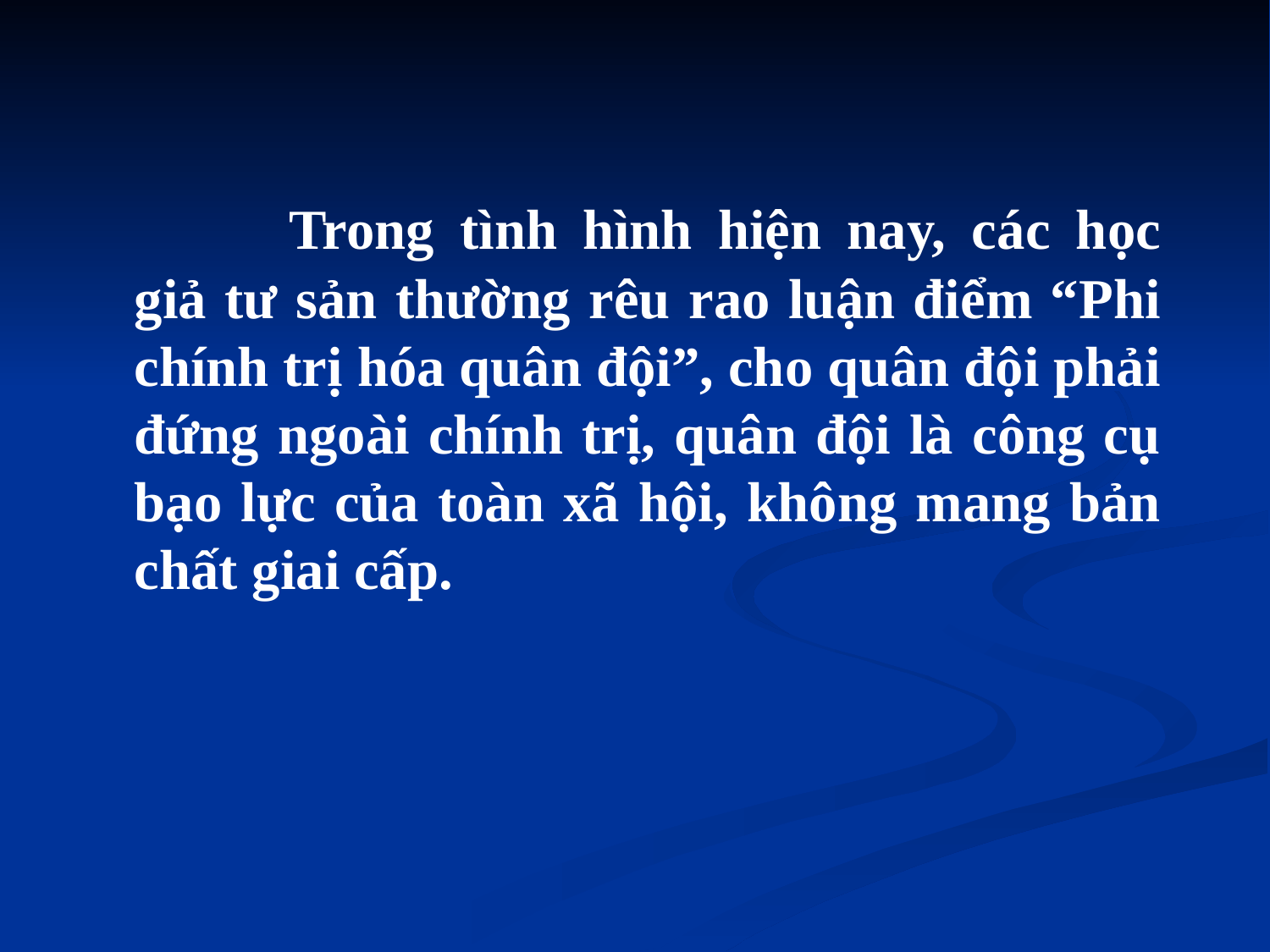

Trong tình hình hiện nay, các học giả tư sản thường rêu rao luận điểm “Phi chính trị hóa quân đội”, cho quân đội phải đứng ngoài chính trị, quân đội là công cụ bạo lực của toàn xã hội, không mang bản chất giai cấp.